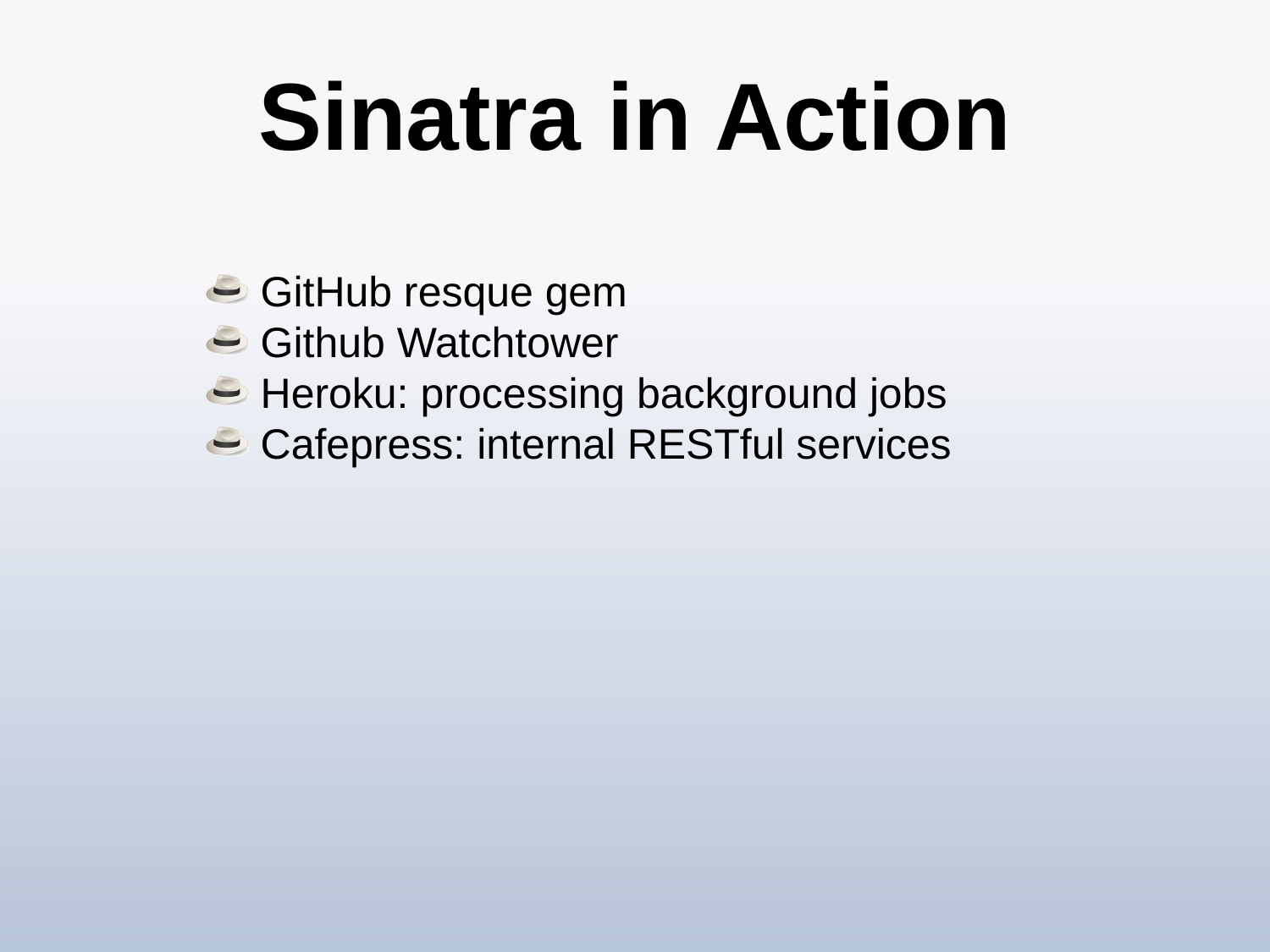

# Sinatra in Action

 GitHub resque gem
 Github Watchtower
 Heroku: processing background jobs
 Cafepress: internal RESTful services